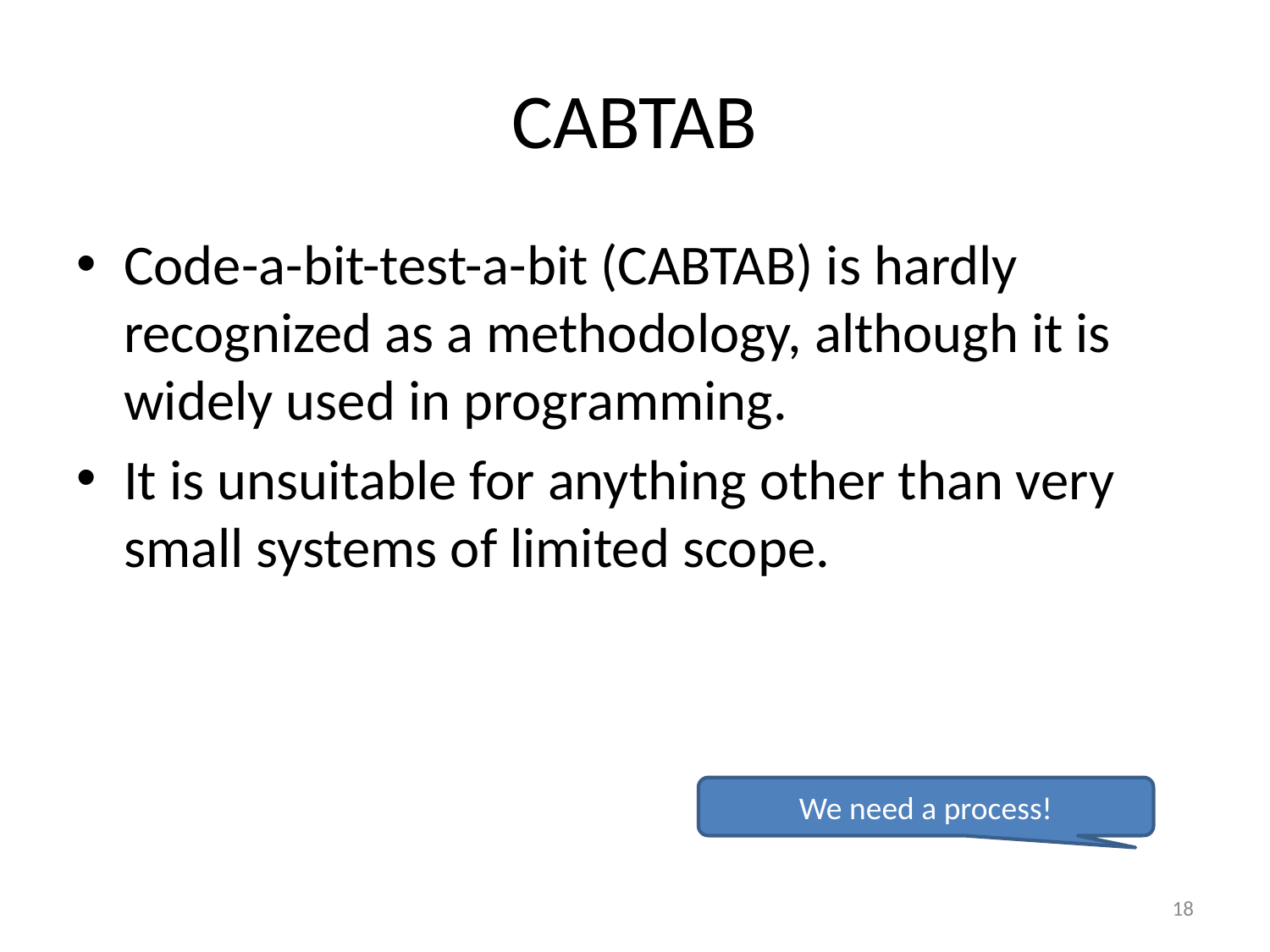

# CABTAB
Code-a-bit-test-a-bit (CABTAB) is hardly recognized as a methodology, although it is widely used in programming.
It is unsuitable for anything other than very small systems of limited scope.
We need a process!
18